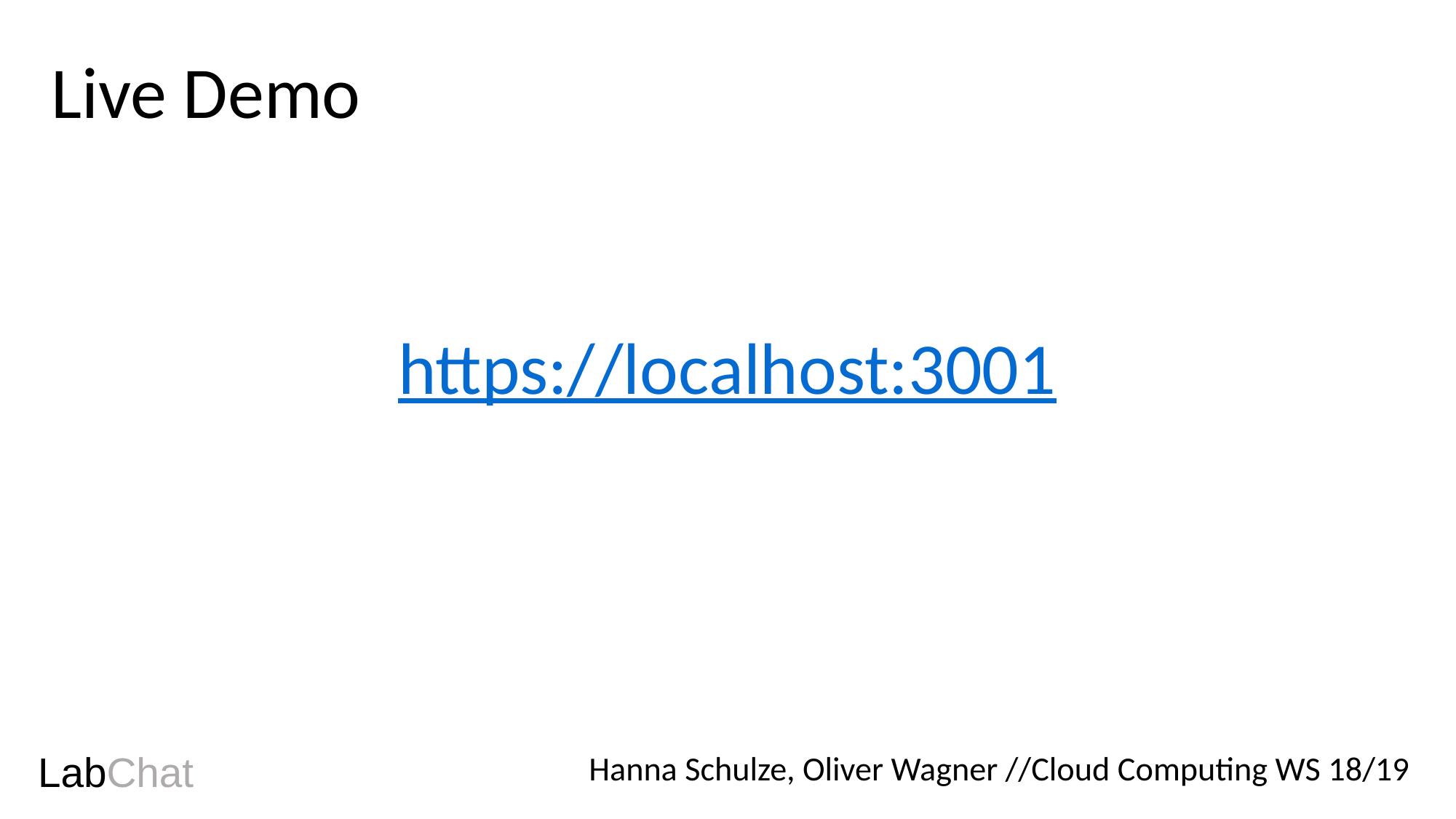

Live Demo
https://localhost:3001

# LabChat
Hanna Schulze, Oliver Wagner //Cloud Computing WS 18/19